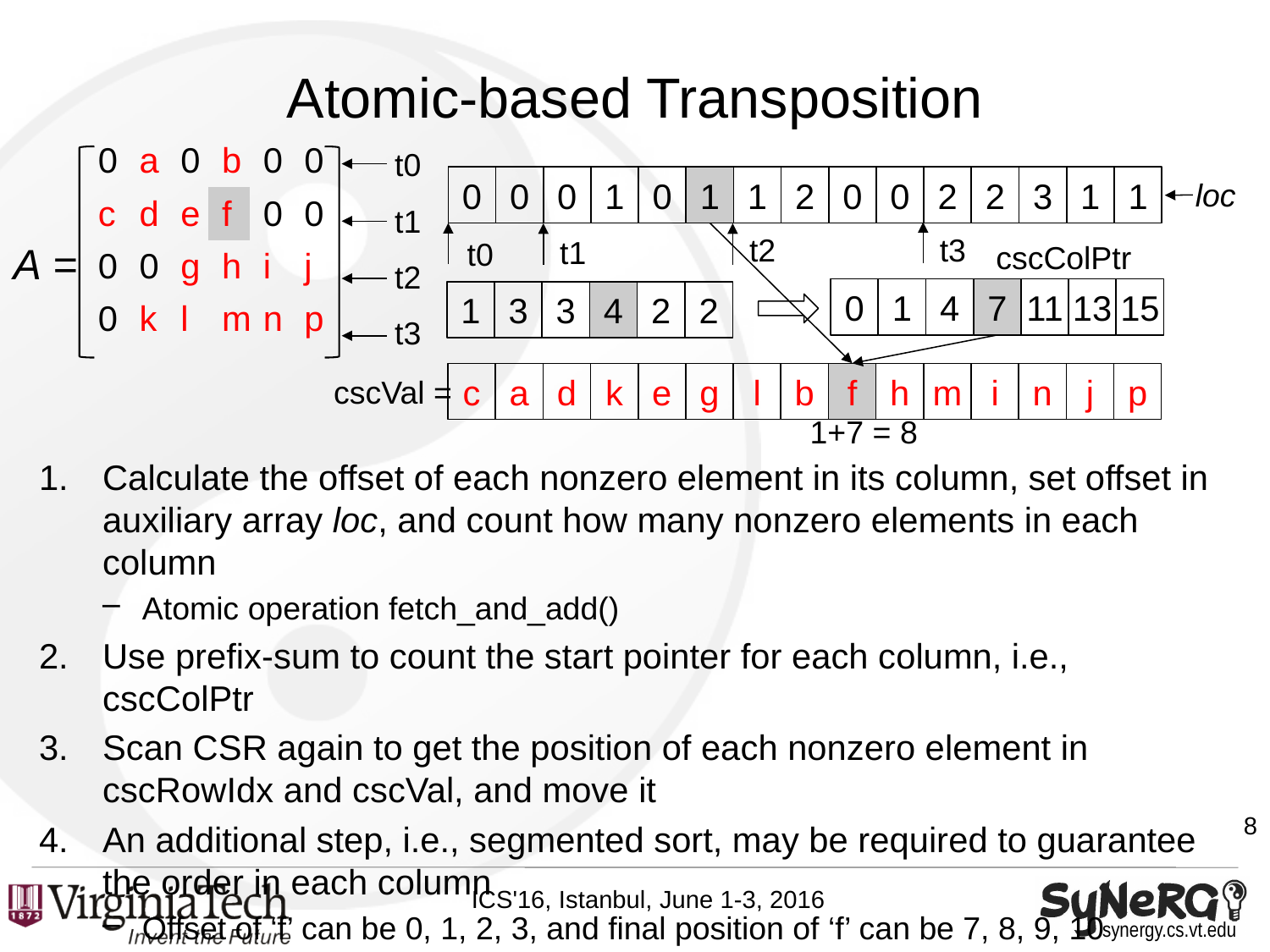

# Atomic-based Transposition
| 0 | a | 0 | b | 0 | 0 |
| --- | --- | --- | --- | --- | --- |
| c | d | e | f | 0 | 0 |
| 0 | 0 | g | h | i | j |
| 0 | k | l | m | n | p |
t0
t1
t2
t3

0
0
0
1
0
1
1
2
0
0
2
2
3
1
1
loc
t2
t3
t1
t0
cscColPtr
0
1
4
7
11
13
15
A =
1
3
3
4
2
2

cscVal =
c
a
d
k
e
g
l
b
f
h
m
i
n
j
p
1+7 = 8
Calculate the offset of each nonzero element in its column, set offset in auxiliary array loc, and count how many nonzero elements in each column
Atomic operation fetch_and_add()
Use prefix-sum to count the start pointer for each column, i.e., cscColPtr
Scan CSR again to get the position of each nonzero element in cscRowIdx and cscVal, and move it
An additional step, i.e., segmented sort, may be required to guarantee the order in each column
Offset of ‘f’ can be 0, 1, 2, 3, and final position of ‘f’ can be 7, 8, 9, 10
8
ICS'16, Istanbul, June 1-3, 2016